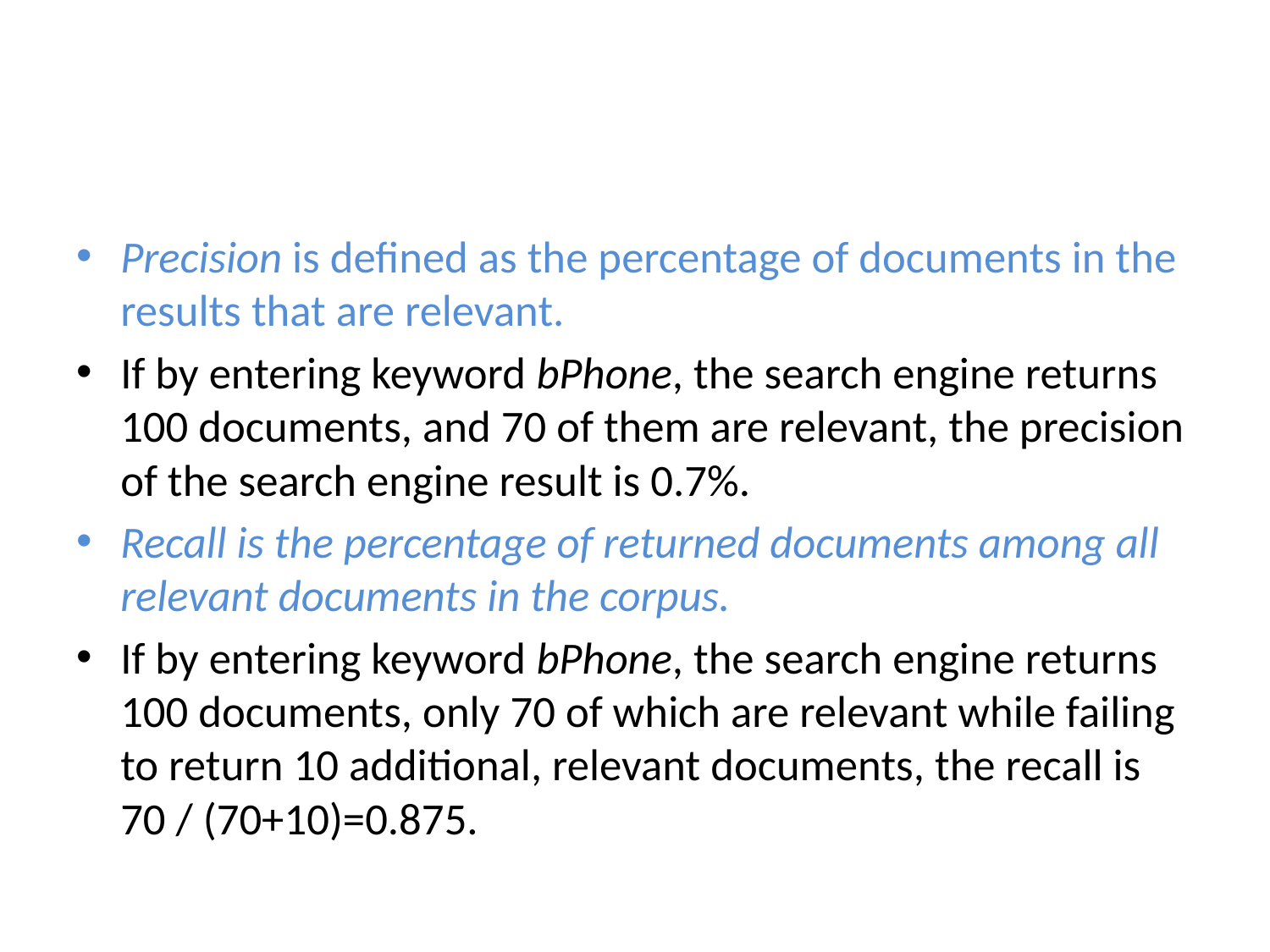

#
Precision is defined as the percentage of documents in the results that are relevant.
If by entering keyword bPhone, the search engine returns 100 documents, and 70 of them are relevant, the precision of the search engine result is 0.7%.
Recall is the percentage of returned documents among all relevant documents in the corpus.
If by entering keyword bPhone, the search engine returns 100 documents, only 70 of which are relevant while failing to return 10 additional, relevant documents, the recall is 70 / (70+10)=0.875.